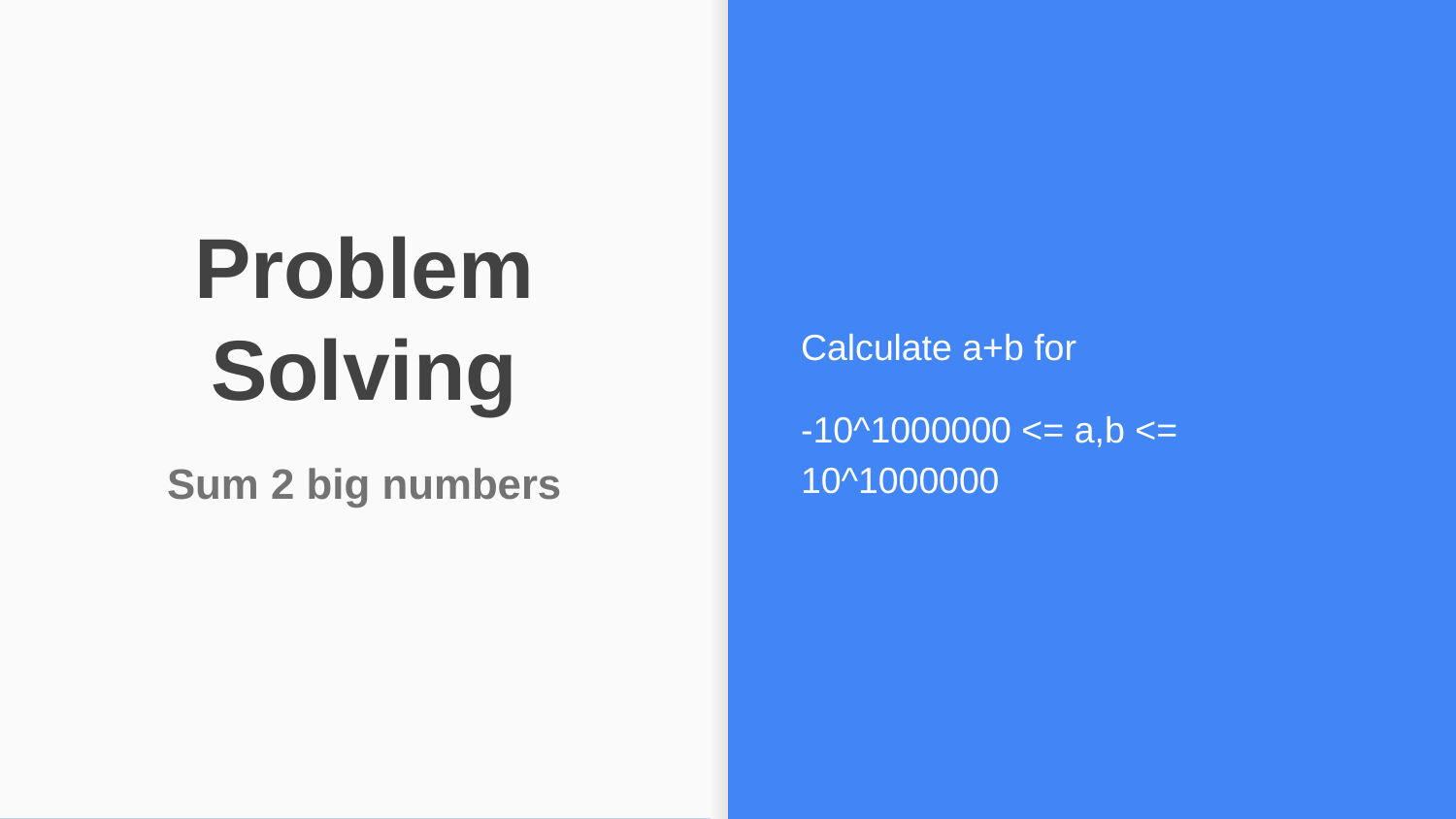

Calculate a+b for
-10^1000000 <= a,b <=   10^1000000
# Problem Solving
Sum 2 big numbers